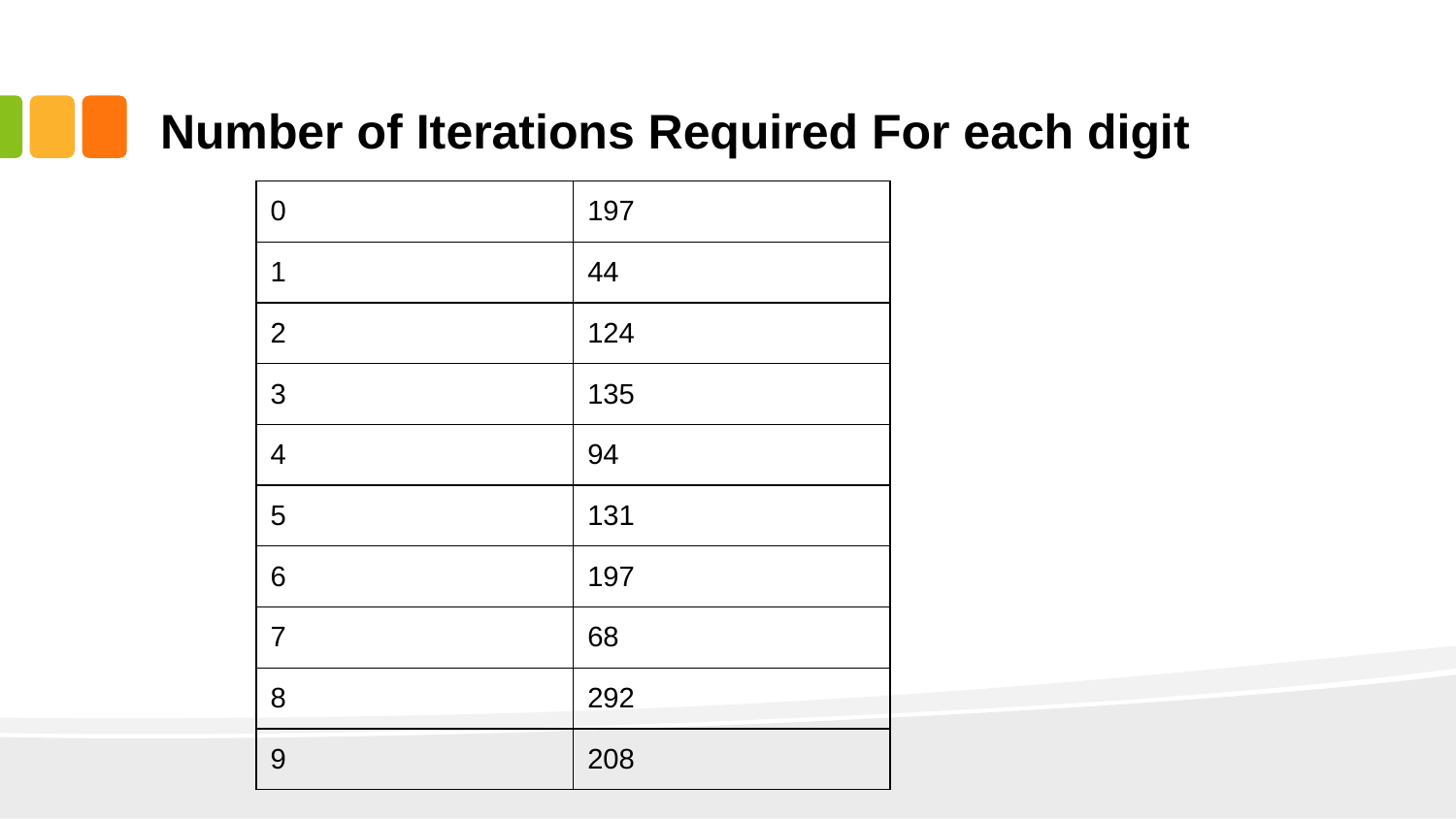

# Number of Iterations Required For each digit
| 0 | 197 |
| --- | --- |
| 1 | 44 |
| 2 | 124 |
| 3 | 135 |
| 4 | 94 |
| 5 | 131 |
| 6 | 197 |
| 7 | 68 |
| 8 | 292 |
| 9 | 208 |